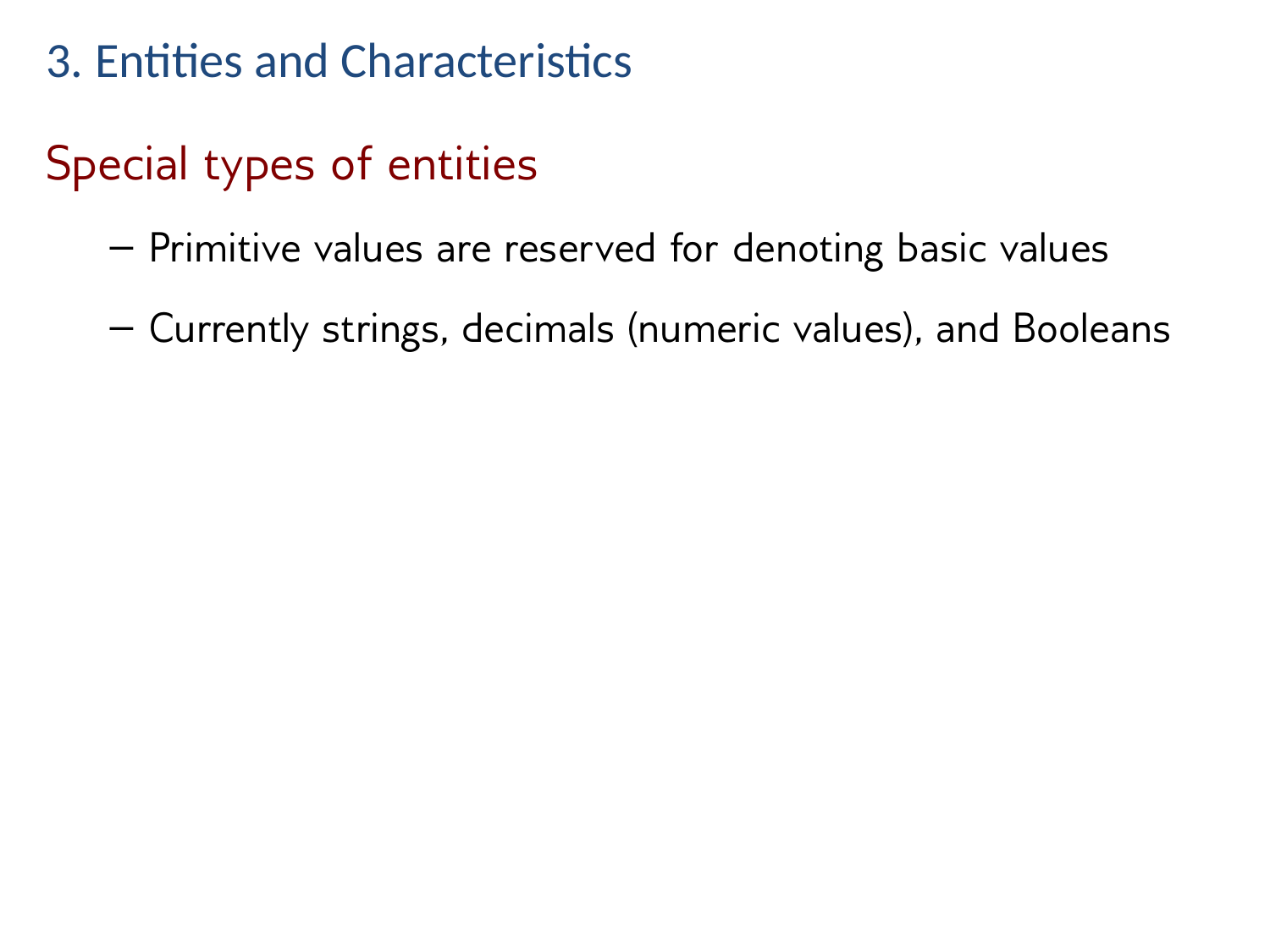

# 3. Entities and Characteristics
Special types of entities
Primitive values are reserved for denoting basic values
Currently strings, decimals (numeric values), and Booleans